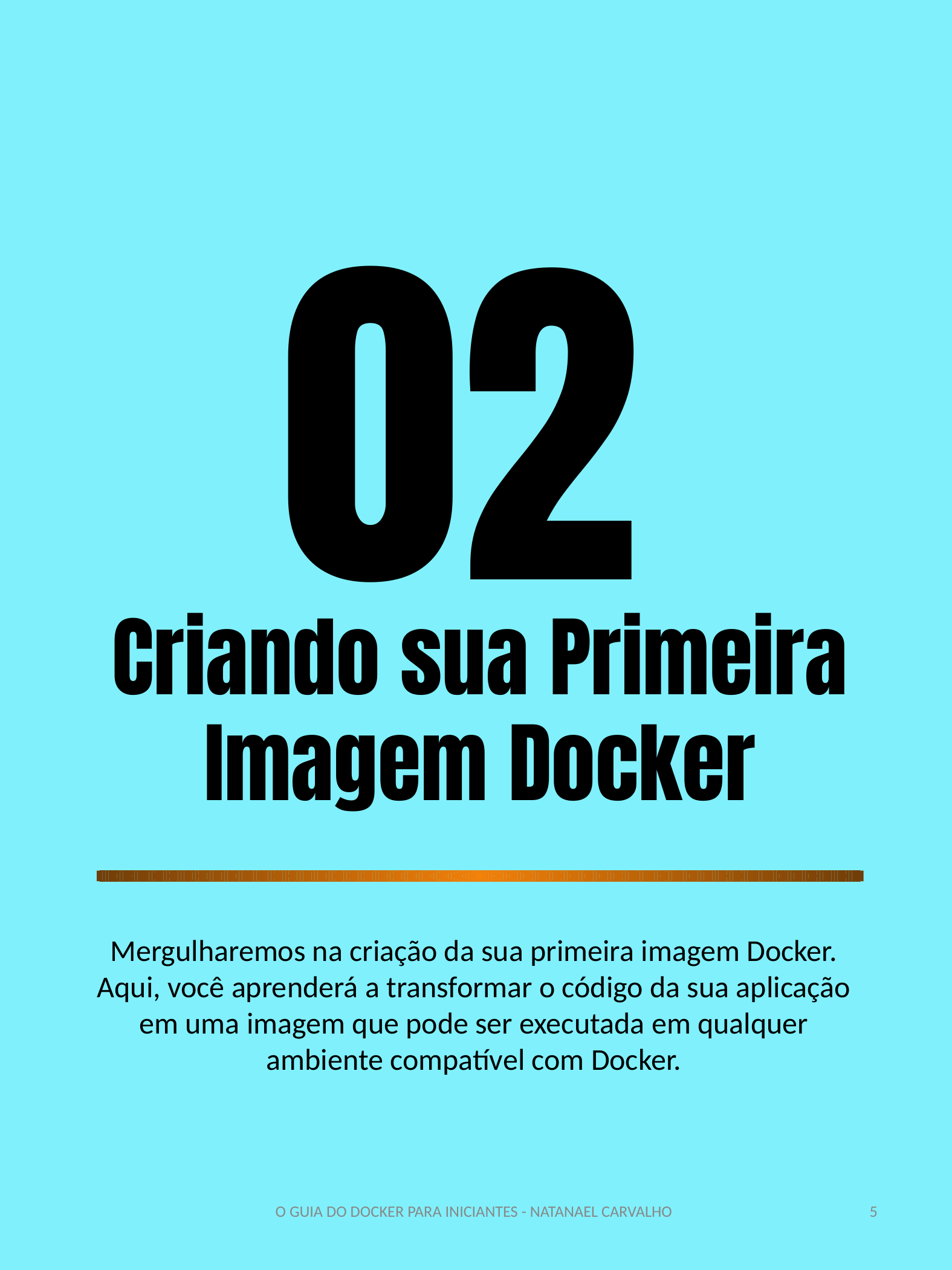

02
Criando sua Primeira Imagem Docker

Mergulharemos na criação da sua primeira imagem Docker. Aqui, você aprenderá a transformar o código da sua aplicação em uma imagem que pode ser executada em qualquer ambiente compatível com Docker.
5
O GUIA DO DOCKER PARA INICIANTES - NATANAEL CARVALHO